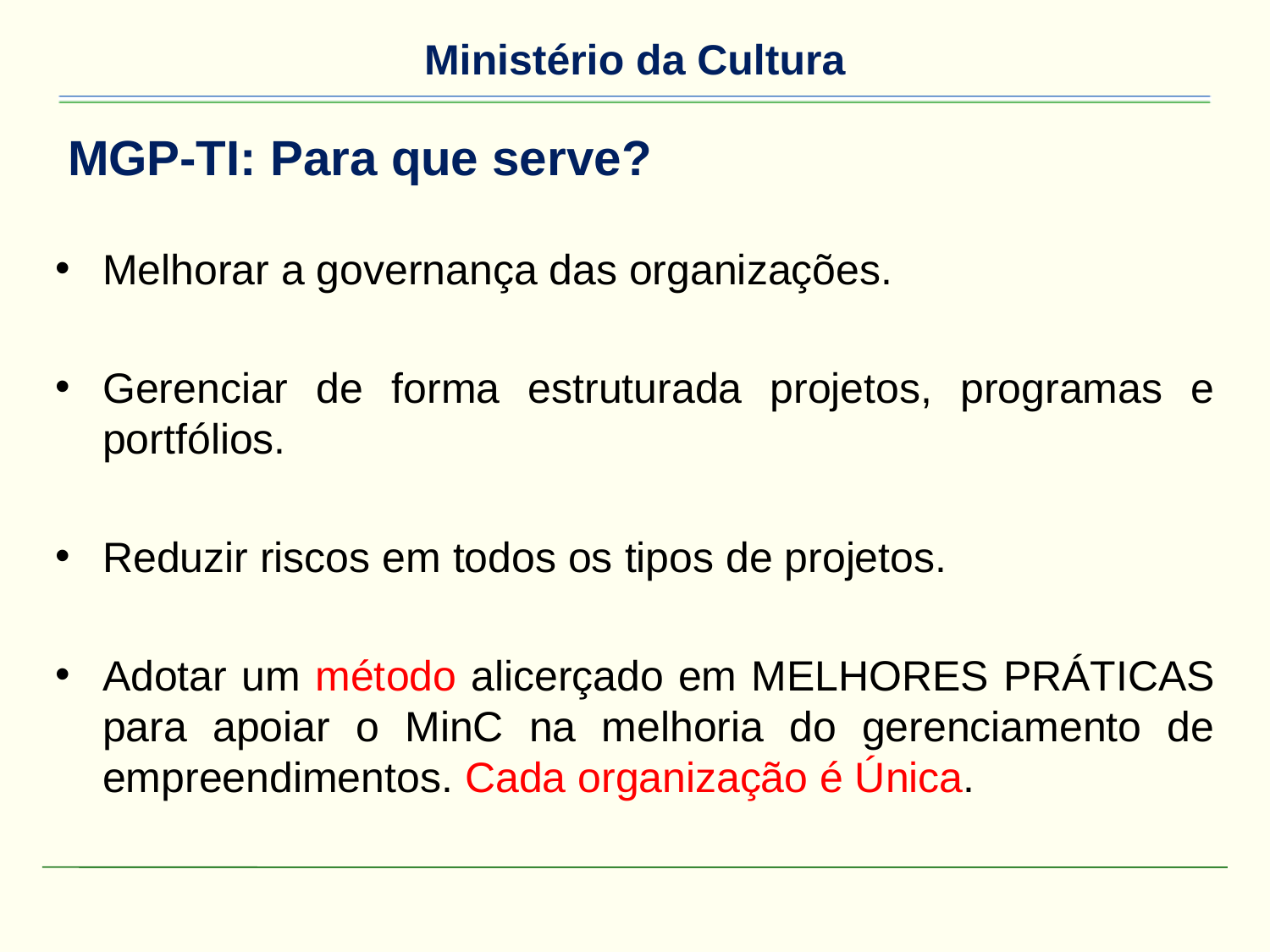

# MGP-TI: Para que serve?
Melhorar a governança das organizações.

Gerenciar de forma estruturada projetos, programas e portfólios.

Reduzir riscos em todos os tipos de projetos.

Adotar um método alicerçado em MELHORES PRÁTICAS para apoiar o MinC na melhoria do gerenciamento de empreendimentos. Cada organização é Única.